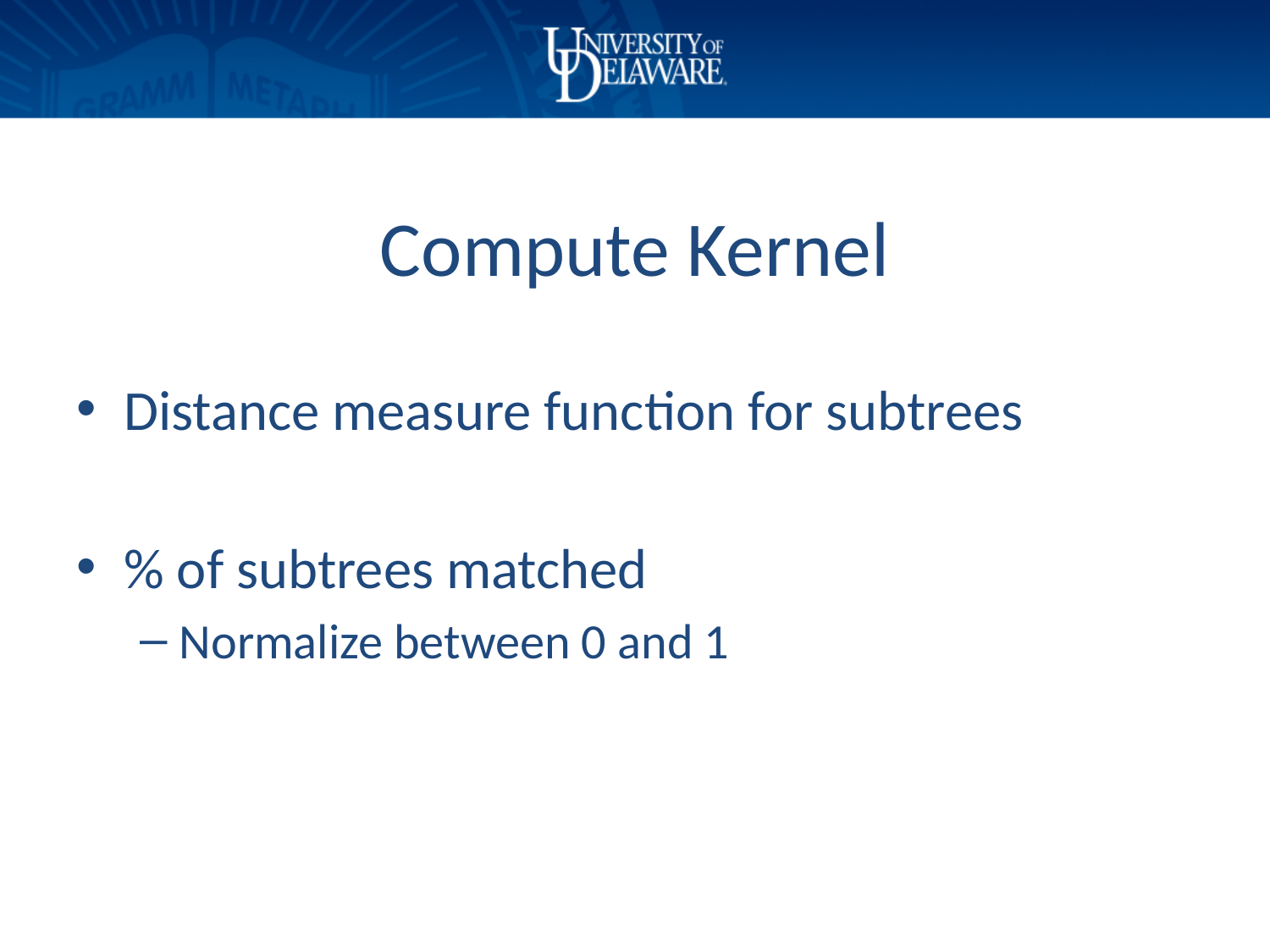

# Compute Kernel
Distance measure function for subtrees

% of subtrees matched
Normalize between 0 and 1